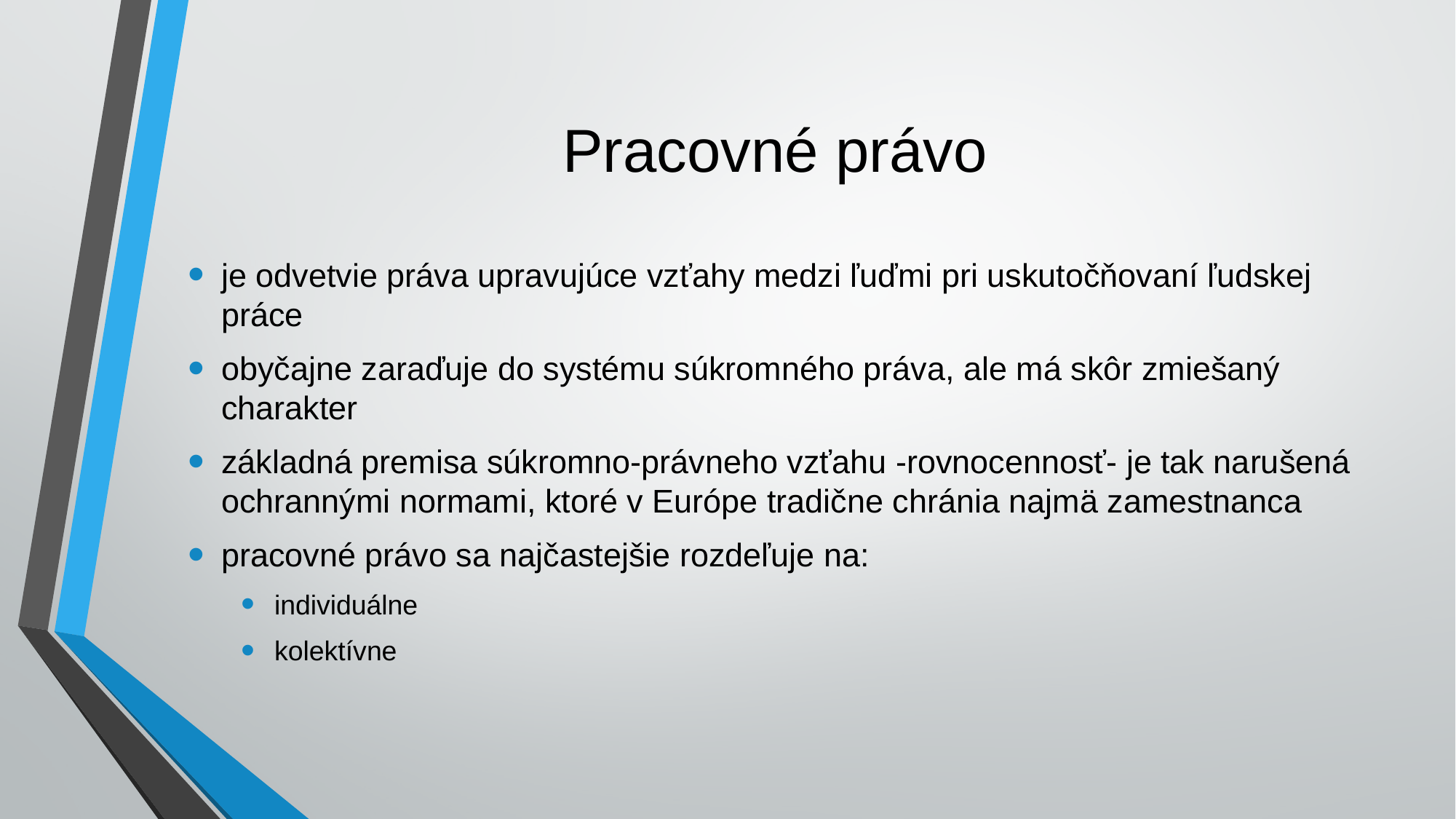

# Pracovné právo
je odvetvie práva upravujúce vzťahy medzi ľuďmi pri uskutočňovaní ľudskej práce
obyčajne zaraďuje do systému súkromného práva, ale má skôr zmiešaný charakter
základná premisa súkromno-právneho vzťahu -rovnocennosť- je tak narušená ochrannými normami, ktoré v Európe tradične chránia najmä zamestnanca
pracovné právo sa najčastejšie rozdeľuje na:
individuálne
kolektívne